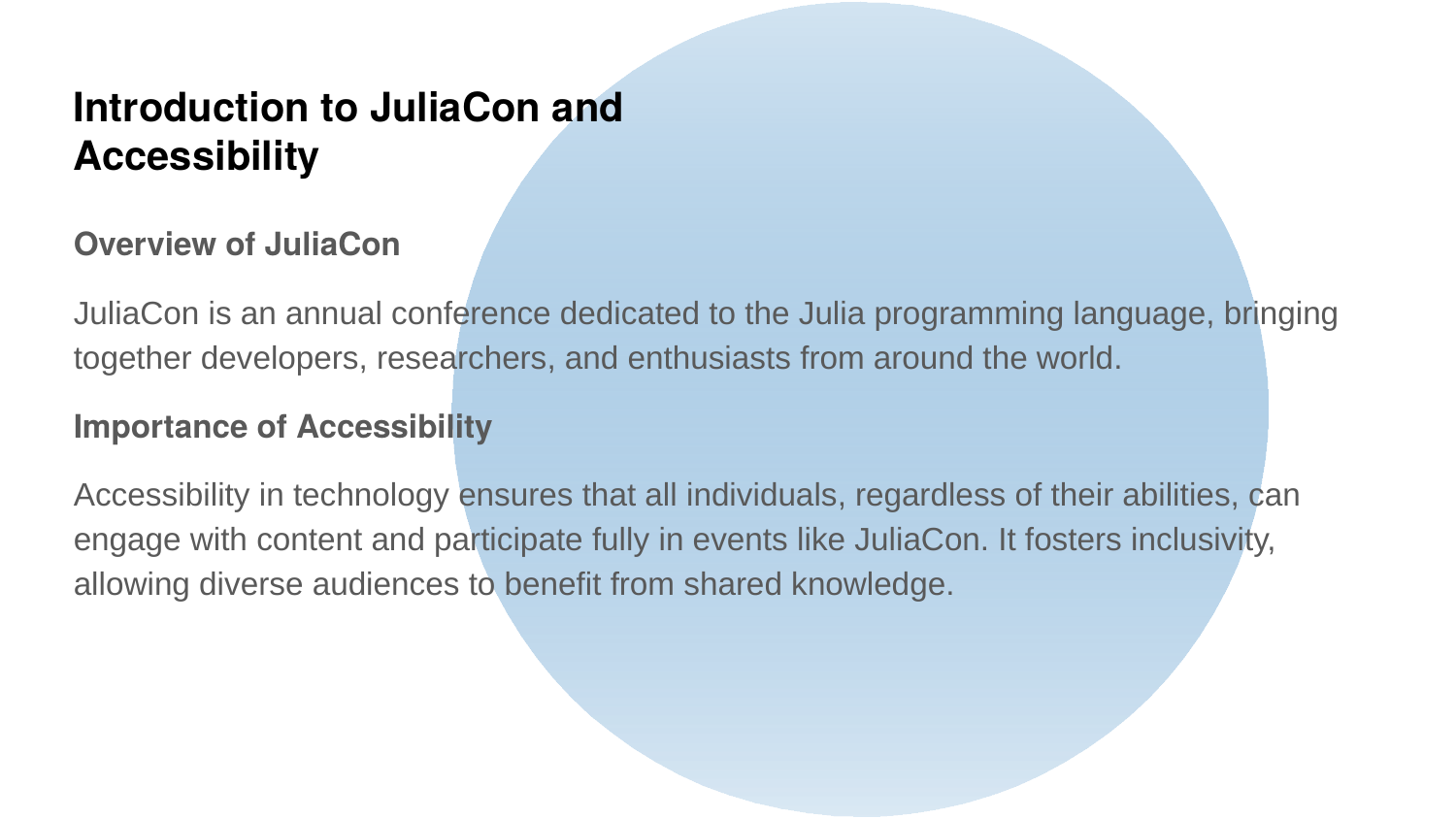

# Introduction to JuliaCon and Accessibility
Overview of JuliaCon
JuliaCon is an annual conference dedicated to the Julia programming language, bringing together developers, researchers, and enthusiasts from around the world.
Importance of Accessibility
Accessibility in technology ensures that all individuals, regardless of their abilities, can engage with content and participate fully in events like JuliaCon. It fosters inclusivity, allowing diverse audiences to benefit from shared knowledge.